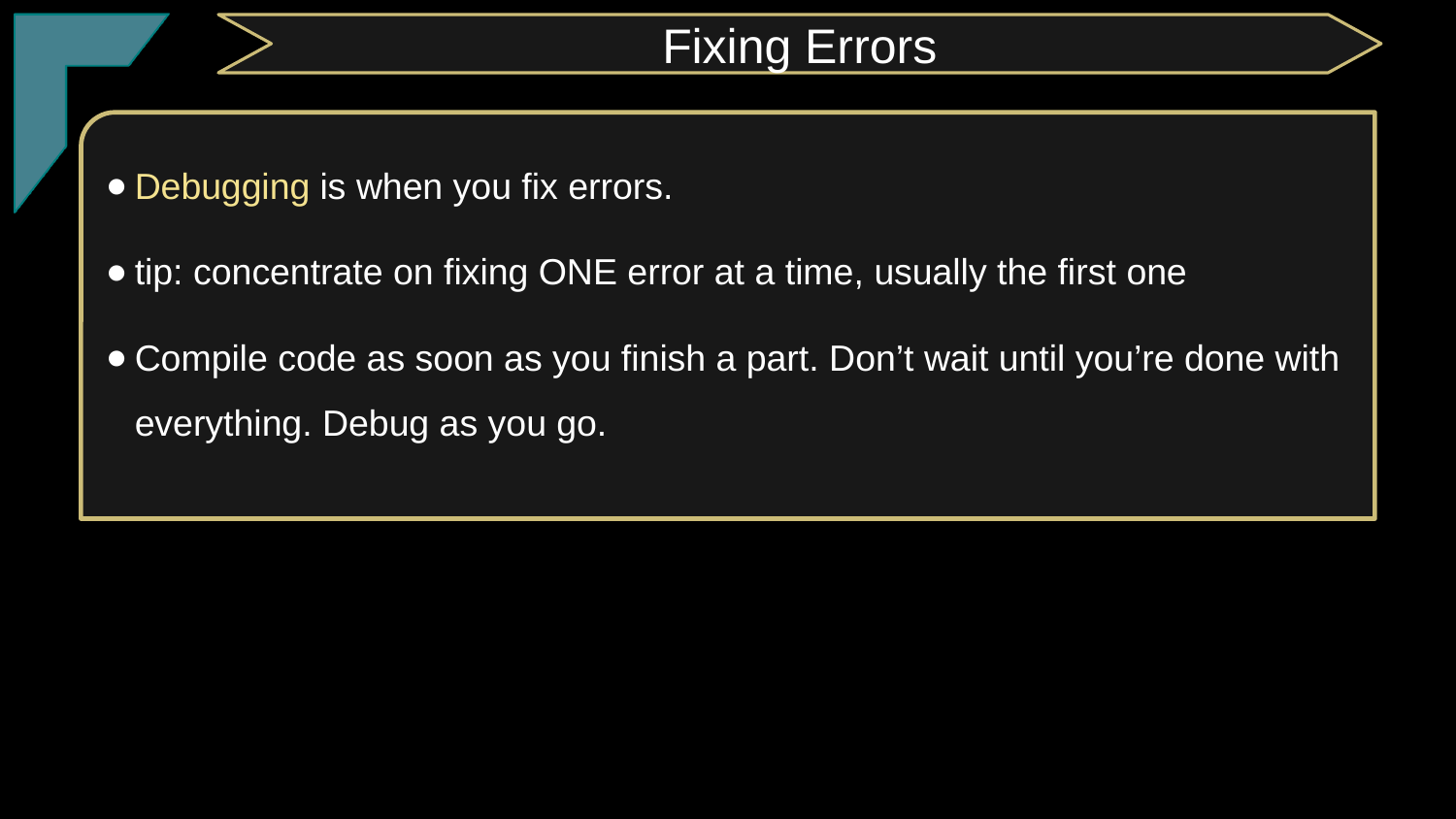

TClark
Fixing Errors
Debugging is when you fix errors.
tip: concentrate on fixing ONE error at a time, usually the first one
Compile code as soon as you finish a part. Don’t wait until you’re done with everything. Debug as you go.